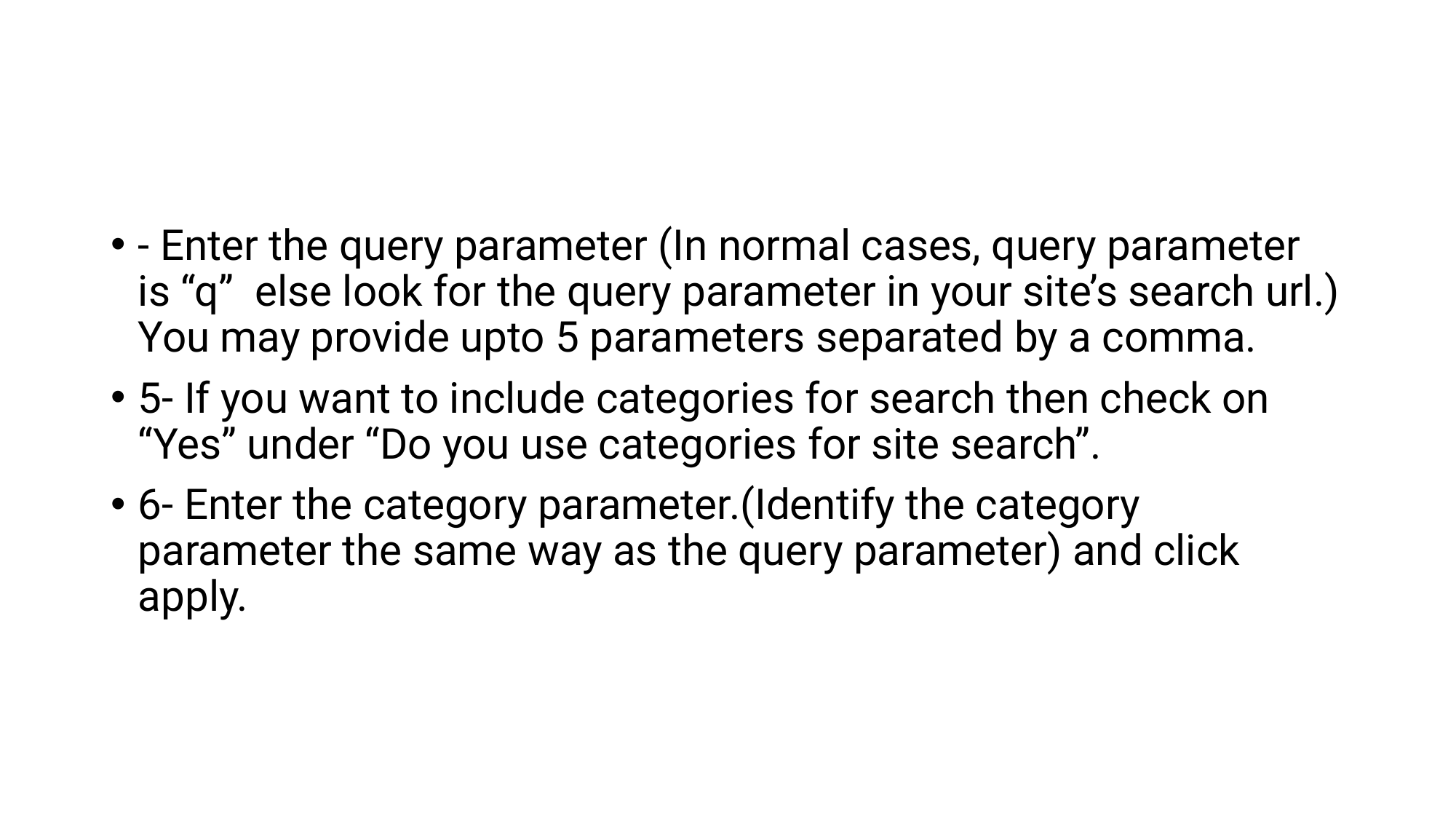

#
- Enter the query parameter (In normal cases, query parameter is “q”  else look for the query parameter in your site’s search url.) You may provide upto 5 parameters separated by a comma.
5- If you want to include categories for search then check on “Yes” under “Do you use categories for site search”.
6- Enter the category parameter.(Identify the category parameter the same way as the query parameter) and click apply.